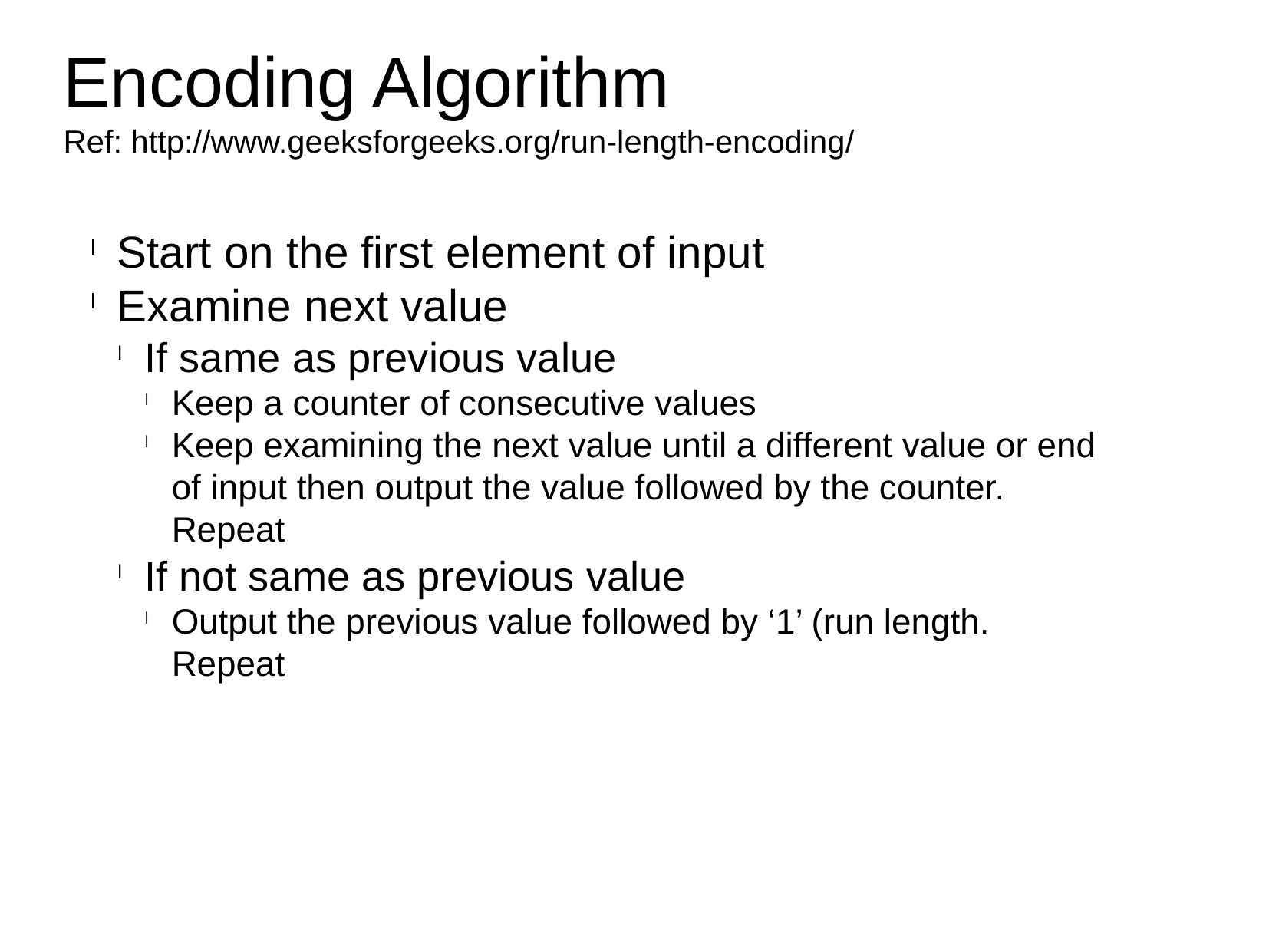

Encoding Algorithm
Ref: http://www.geeksforgeeks.org/run-length-encoding/

Start on the first element of input
Examine next value
If same as previous value
Keep a counter of consecutive values
Keep examining the next value until a different value or end of input then output the value followed by the counter.  Repeat
If not same as previous value
Output the previous value followed by ‘1’ (run length. Repeat